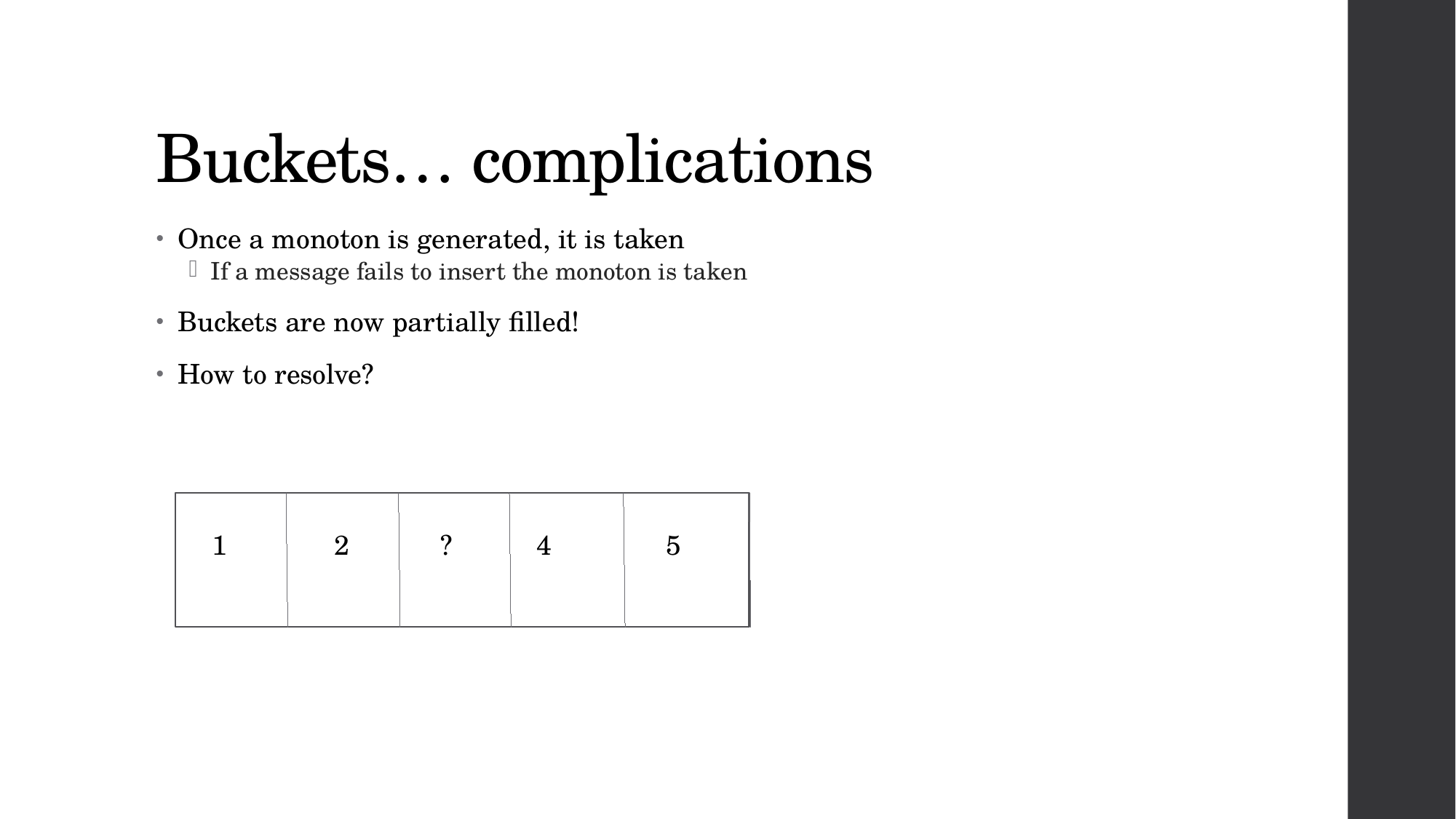

# Buckets… complications
Once a monoton is generated, it is taken
If a message fails to insert the monoton is taken
Buckets are now partially filled!
How to resolve?

1              2            ?           4               5